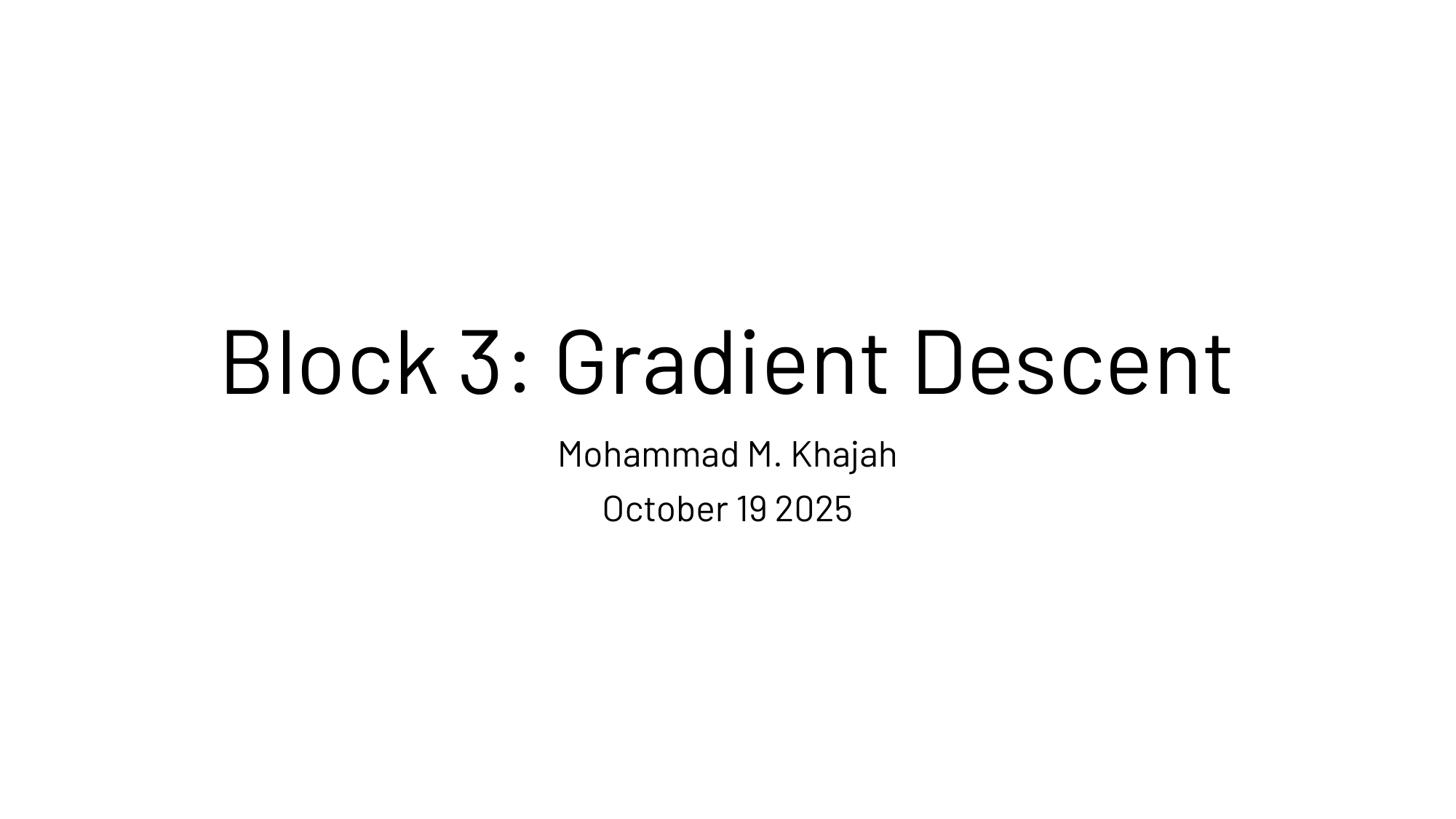

# Block 3: Gradient Descent
Mohammad M. Khajah
October 19 2025